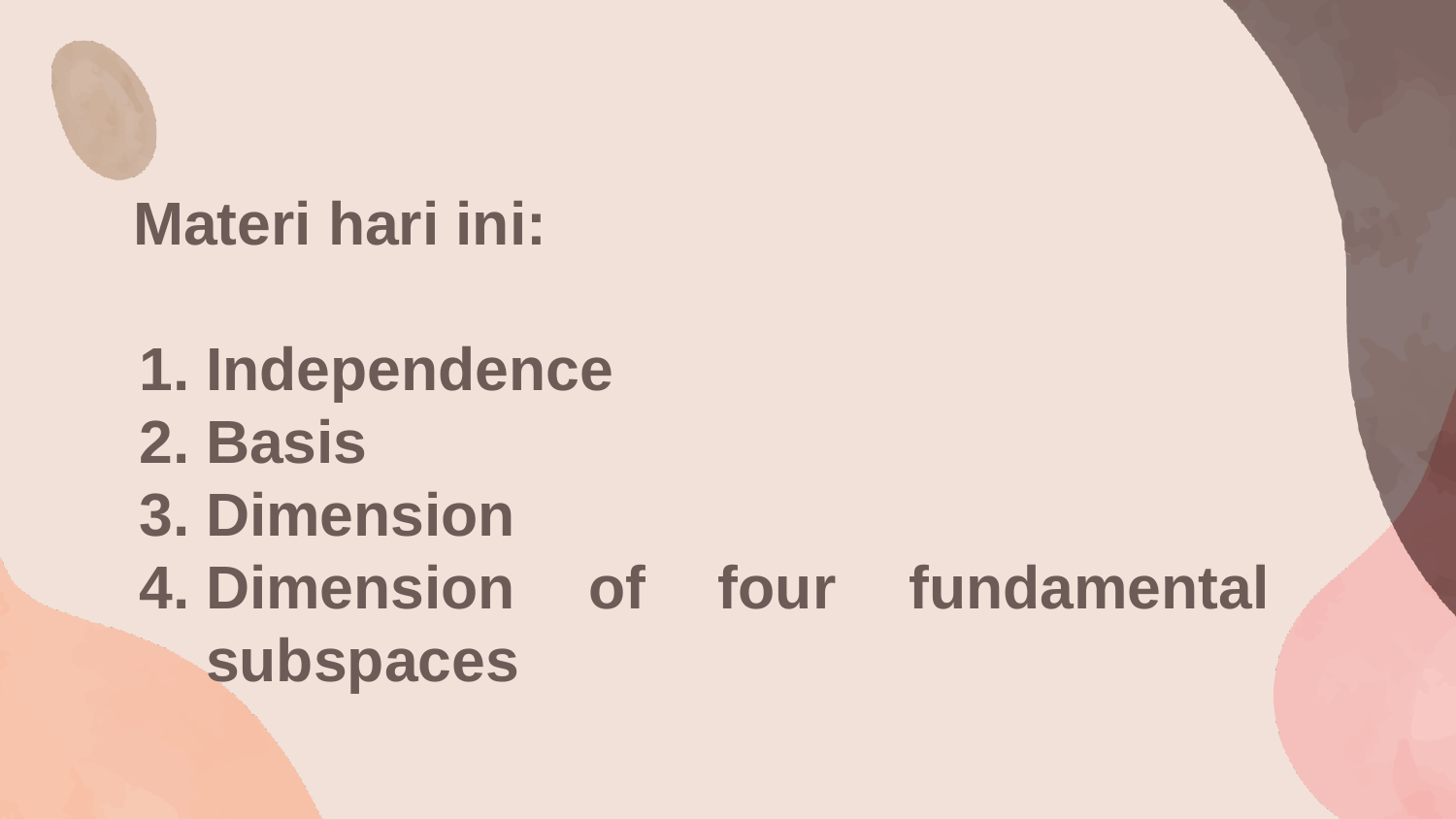

# Materi hari ini:

Independence
Basis
Dimension
Dimension of four fundamental subspaces